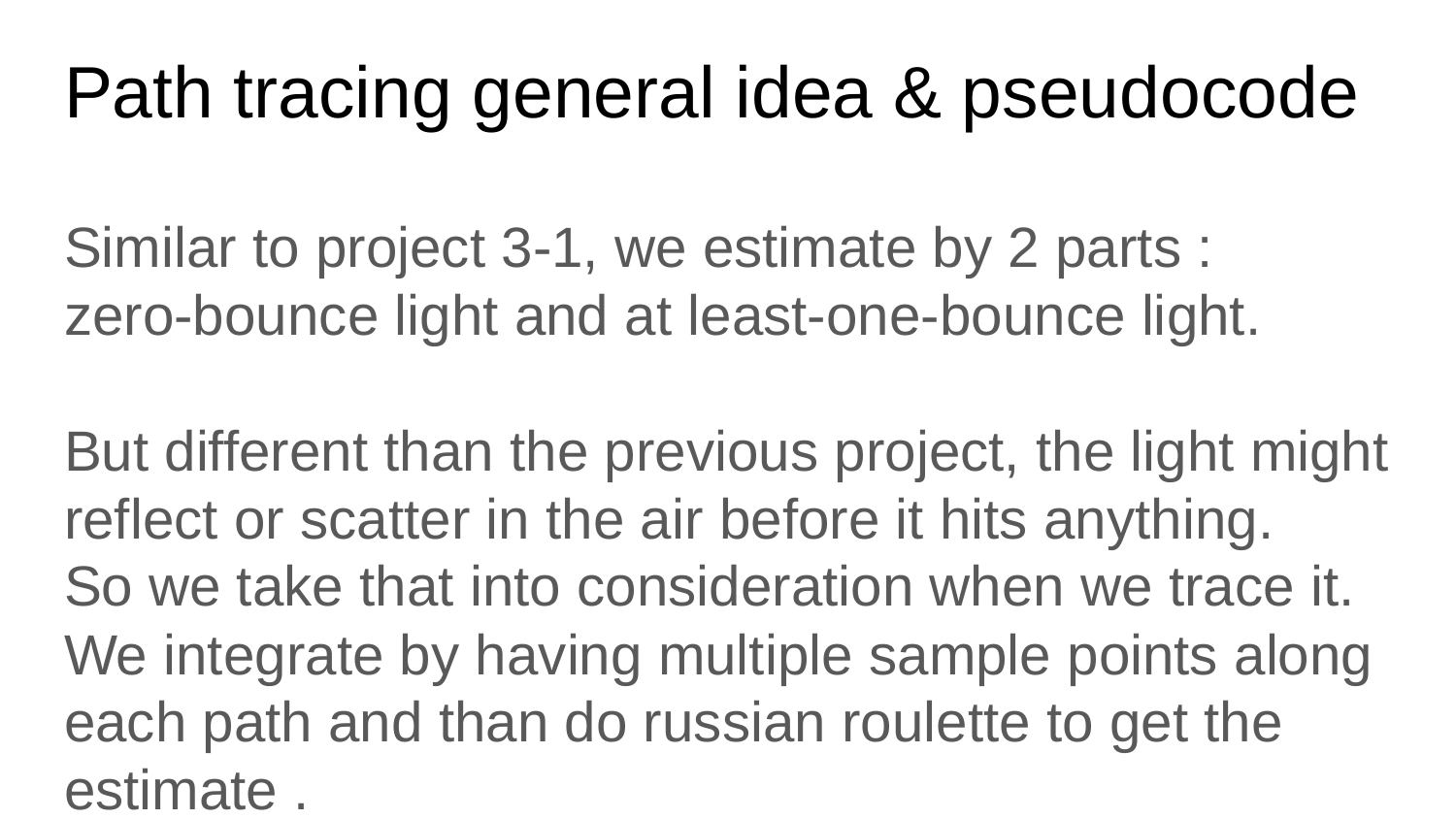

# Path tracing general idea & pseudocode
Similar to project 3-1, we estimate by 2 parts :
zero-bounce light and at least-one-bounce light.

But different than the previous project, the light might reflect or scatter in the air before it hits anything.
So we take that into consideration when we trace it. We integrate by having multiple sample points along each path and than do russian roulette to get the estimate .